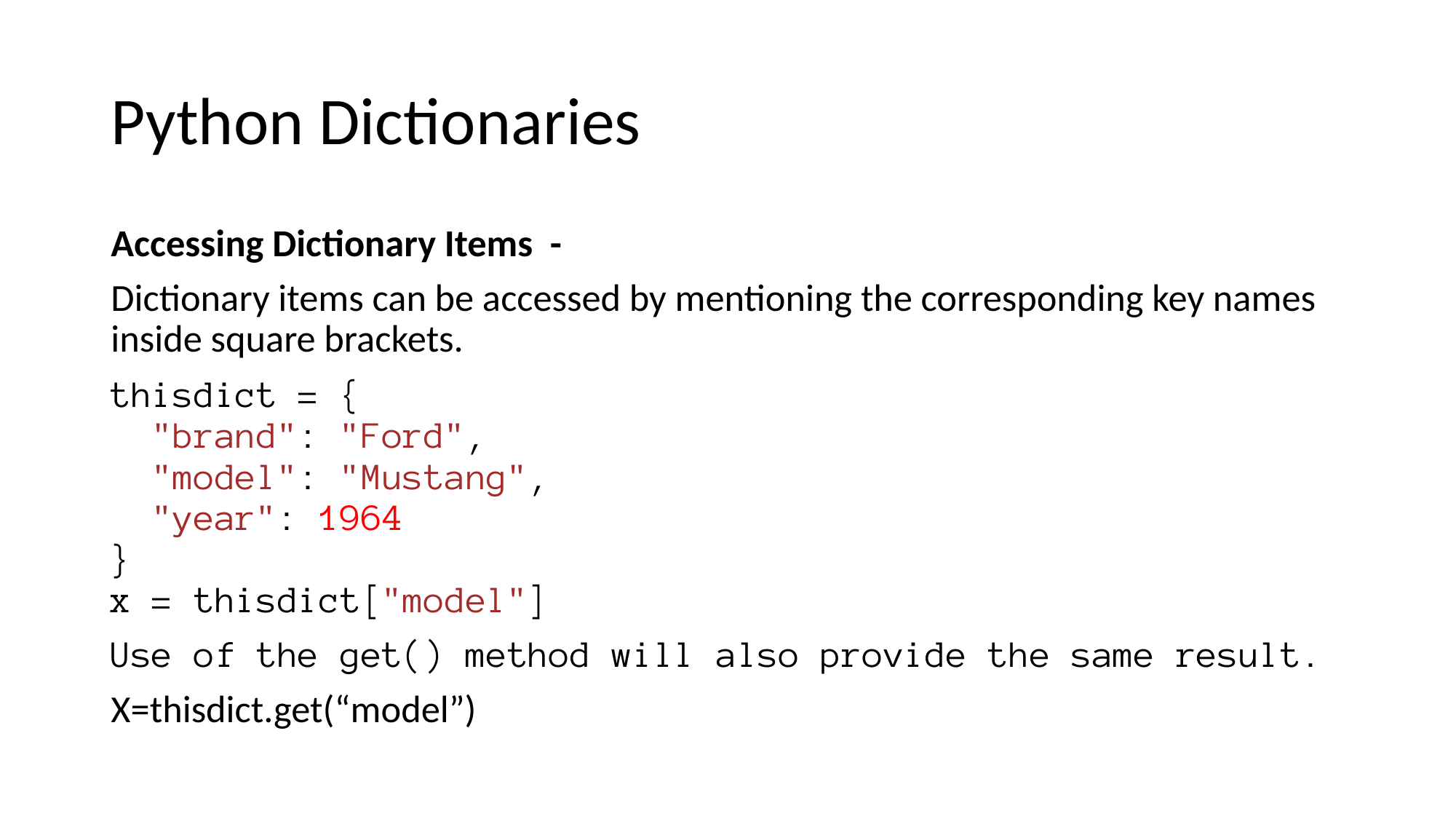

# Python Dictionaries
Accessing Dictionary Items  -
Dictionary items can be accessed by mentioning the corresponding key names inside square brackets.
thisdict = {
  "brand": "Ford",
  "model": "Mustang",
  "year": 1964
}
x = thisdict["model"]
Use of the get() method will also provide the same result.
X=thisdict.get(“model”)